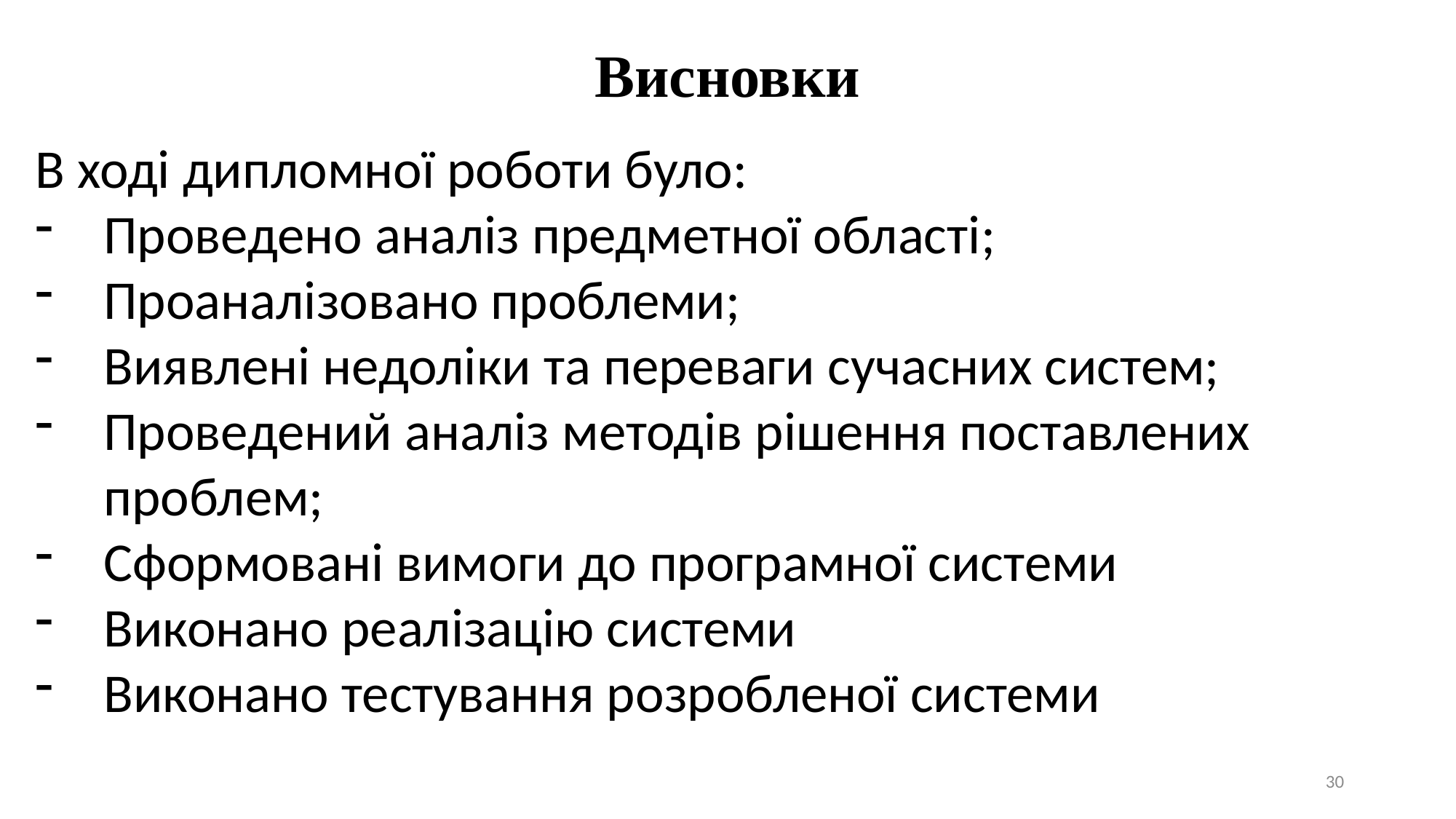

Висновки

В ході дипломної роботи було:
Проведено аналіз предметної області;
Проаналізовано проблеми;
Виявлені недоліки та переваги сучасних систем;
Проведений аналіз методів рішення поставлених проблем;
Сформовані вимоги до програмної системи
Виконано реалізацію системи
Виконано тестування розробленої системи
30